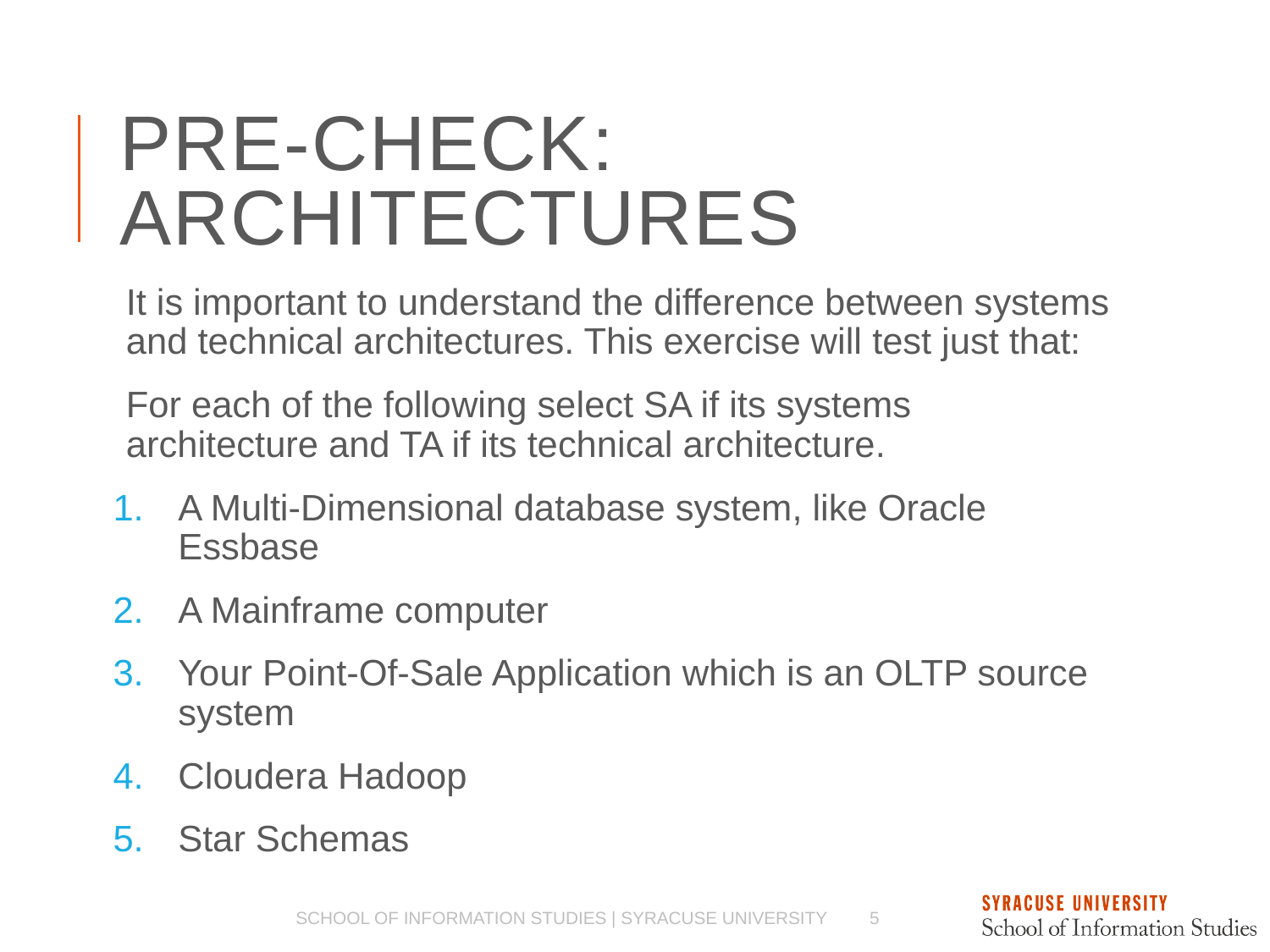

# Pre-Check: Architectures
It is important to understand the difference between systems and technical architectures. This exercise will test just that:
For each of the following select SA if its systems architecture and TA if its technical architecture.
A Multi-Dimensional database system, like Oracle Essbase
A Mainframe computer
Your Point-Of-Sale Application which is an OLTP source system
Cloudera Hadoop
Star Schemas

School of Information Studies | Syracuse University
5